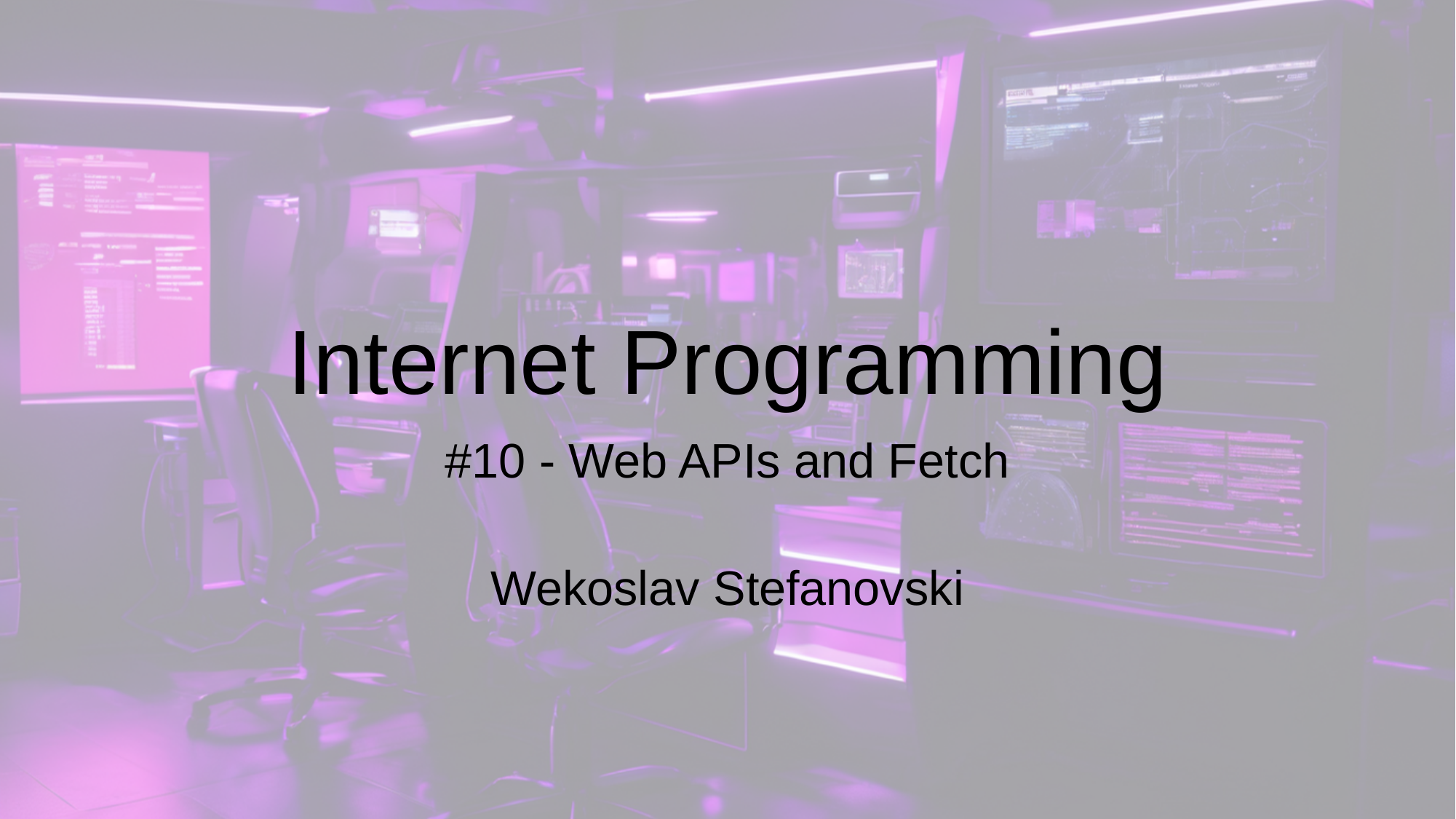

# Internet Programming
#10 - Web APIs and Fetch

Wekoslav Stefanovski